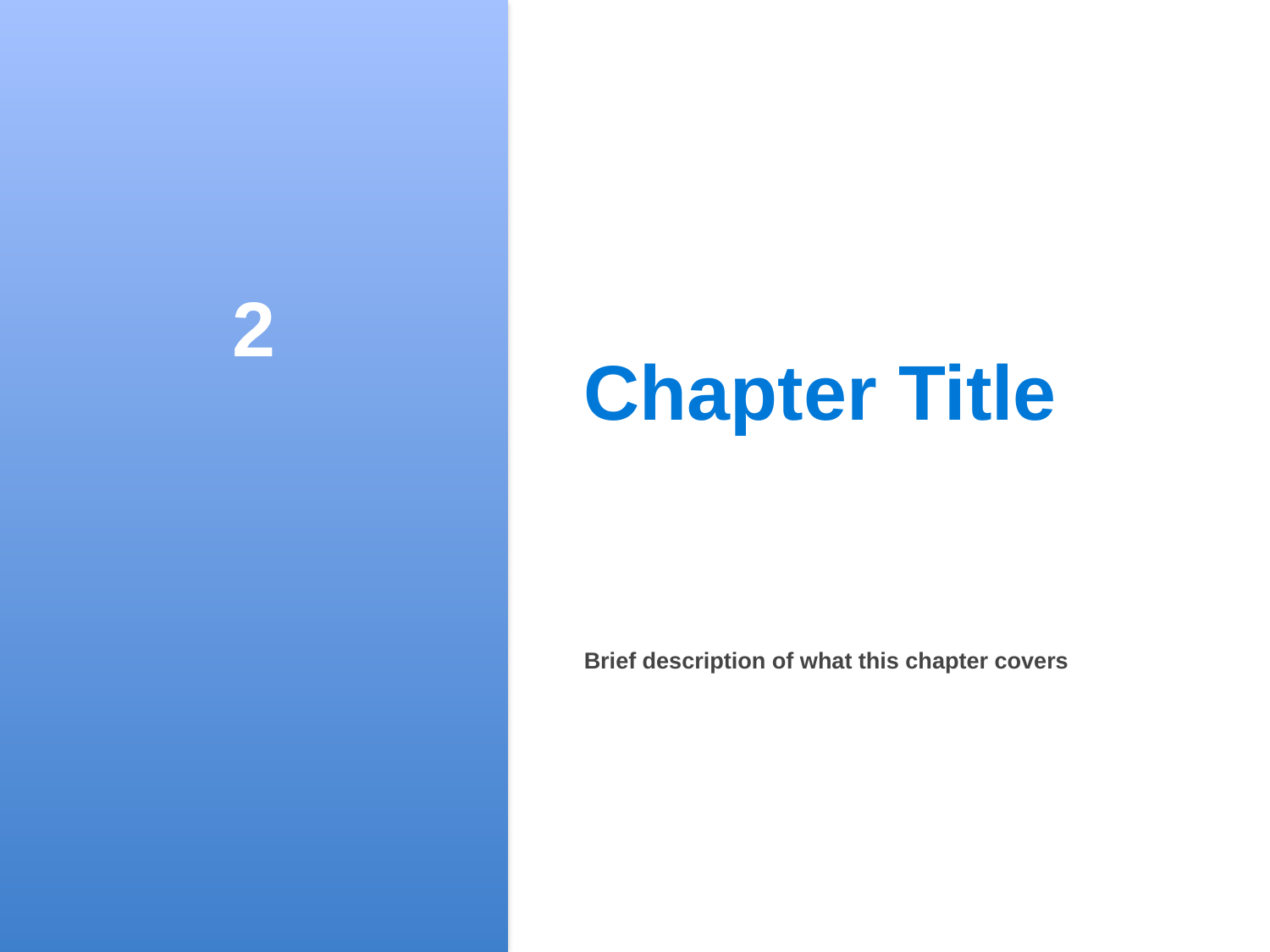

#

2
Chapter Title
Brief description of what this chapter covers